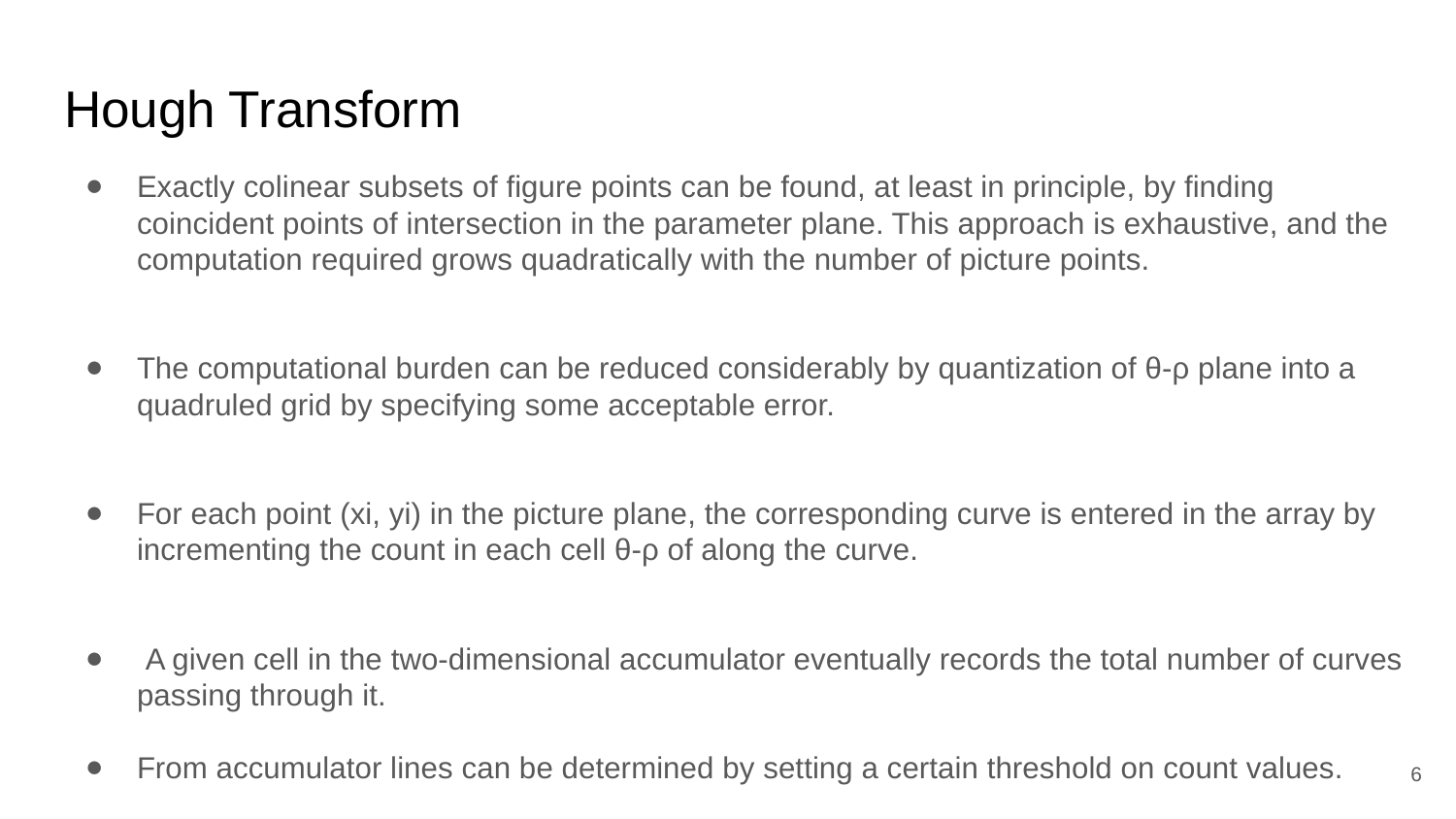

# Hough Transform
Exactly colinear subsets of figure points can be found, at least in principle, by finding coincident points of intersection in the parameter plane. This approach is exhaustive, and the computation required grows quadratically with the number of picture points.

The computational burden can be reduced considerably by quantization of θ-ρ plane into a quadruled grid by specifying some acceptable error.

For each point (xi, yi) in the picture plane, the corresponding curve is entered in the array by incrementing the count in each cell θ-ρ of along the curve.

 A given cell in the two-dimensional accumulator eventually records the total number of curves passing through it.

From accumulator lines can be determined by setting a certain threshold on count values.

6